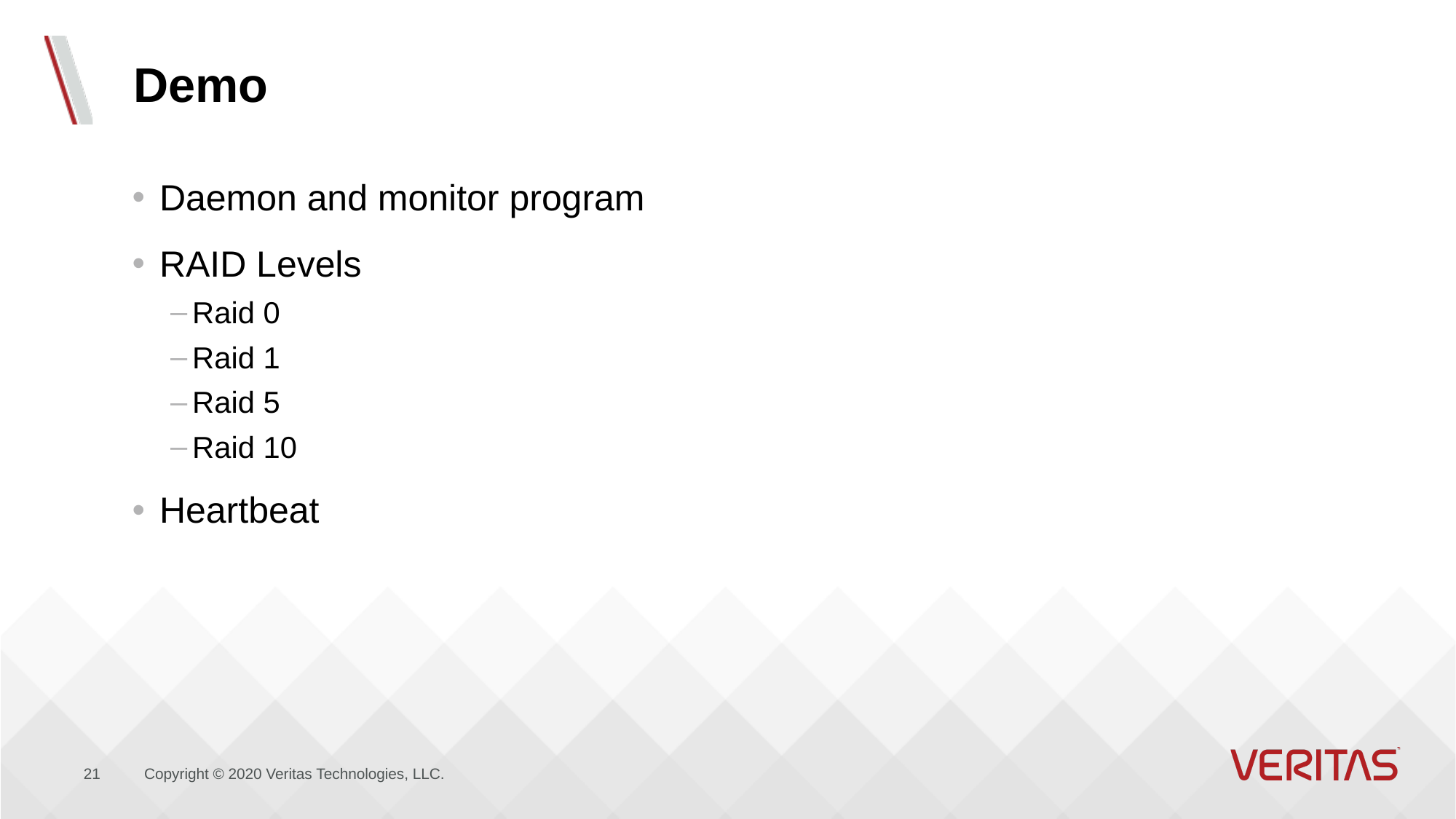

# Demo
Daemon and monitor program
RAID Levels
Raid 0
Raid 1
Raid 5
Raid 10
Heartbeat
21
Copyright © 2020 Veritas Technologies, LLC.